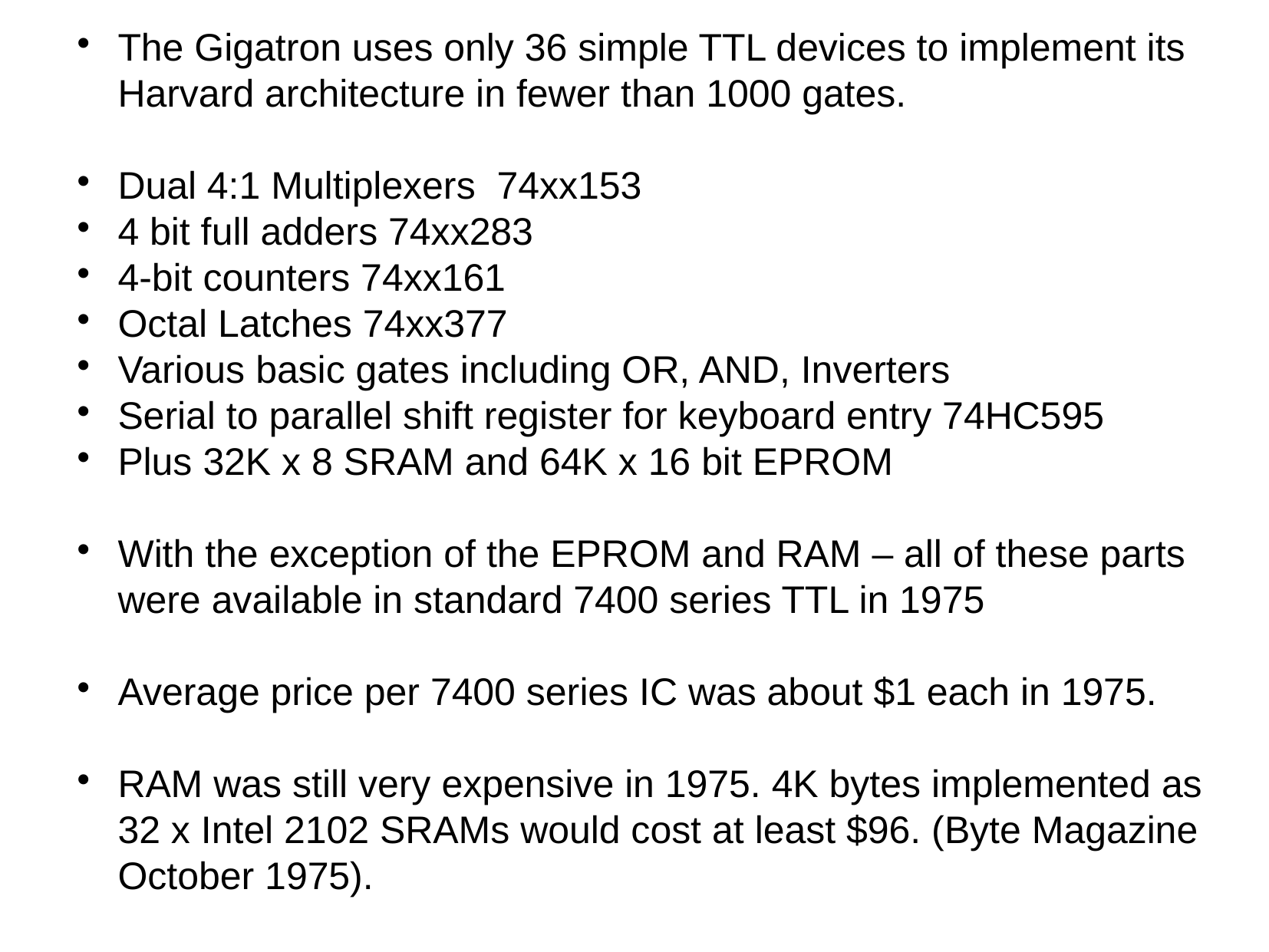

The Gigatron uses only 36 simple TTL devices to implement its Harvard architecture in fewer than 1000 gates.

Dual 4:1 Multiplexers  74xx153
4 bit full adders 74xx283
4-bit counters 74xx161
Octal Latches 74xx377
Various basic gates including OR, AND, Inverters
Serial to parallel shift register for keyboard entry 74HC595
Plus 32K x 8 SRAM and 64K x 16 bit EPROM

With the exception of the EPROM and RAM – all of these parts were available in standard 7400 series TTL in 1975

Average price per 7400 series IC was about $1 each in 1975.

RAM was still very expensive in 1975. 4K bytes implemented as 32 x Intel 2102 SRAMs would cost at least $96. (Byte Magazine October 1975).